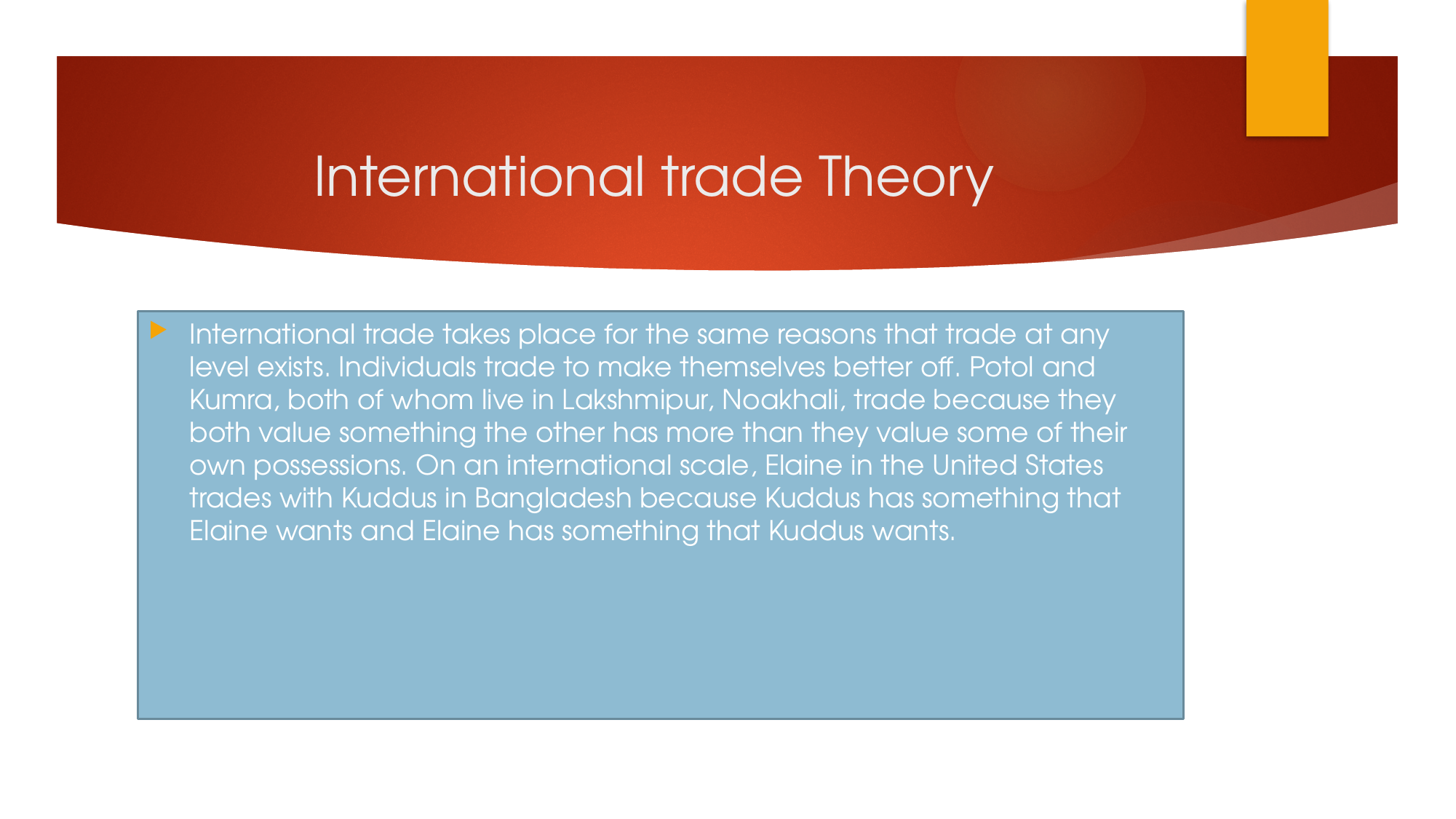

# International trade Theory
International trade takes place for the same reasons that trade at any level exists. Individuals trade to make themselves better off. Potol and Kumra, both of whom live in Lakshmipur, Noakhali, trade because they both value something the other has more than they value some of their own possessions. On an international scale, Elaine in the United States trades with Kuddus in Bangladesh because Kuddus has something that Elaine wants and Elaine has something that Kuddus wants.